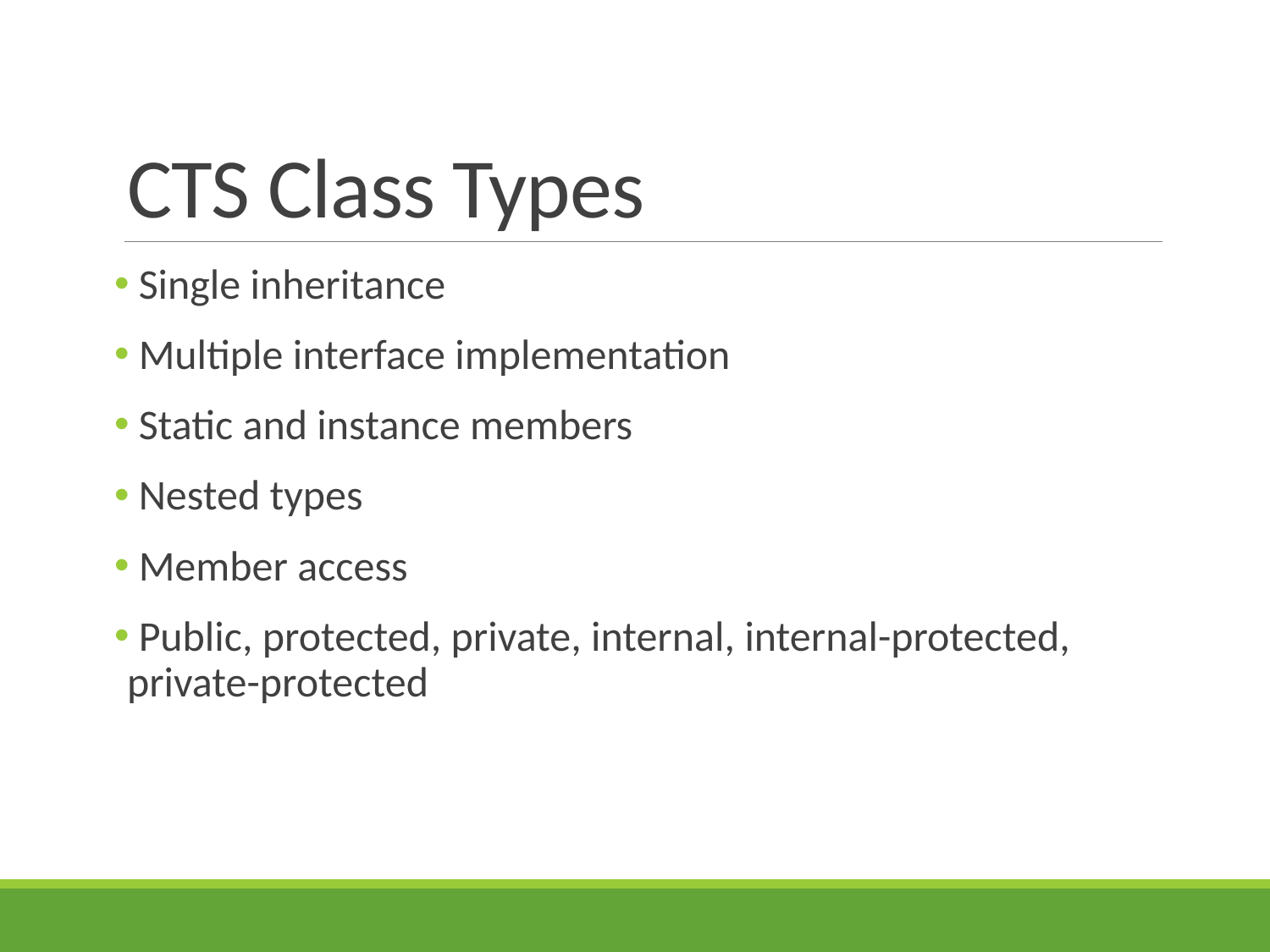

# CTS Class Types
 Single inheritance
 Multiple interface implementation
 Static and instance members
 Nested types
 Member access
 Public, protected, private, internal, internal-protected, private-protected